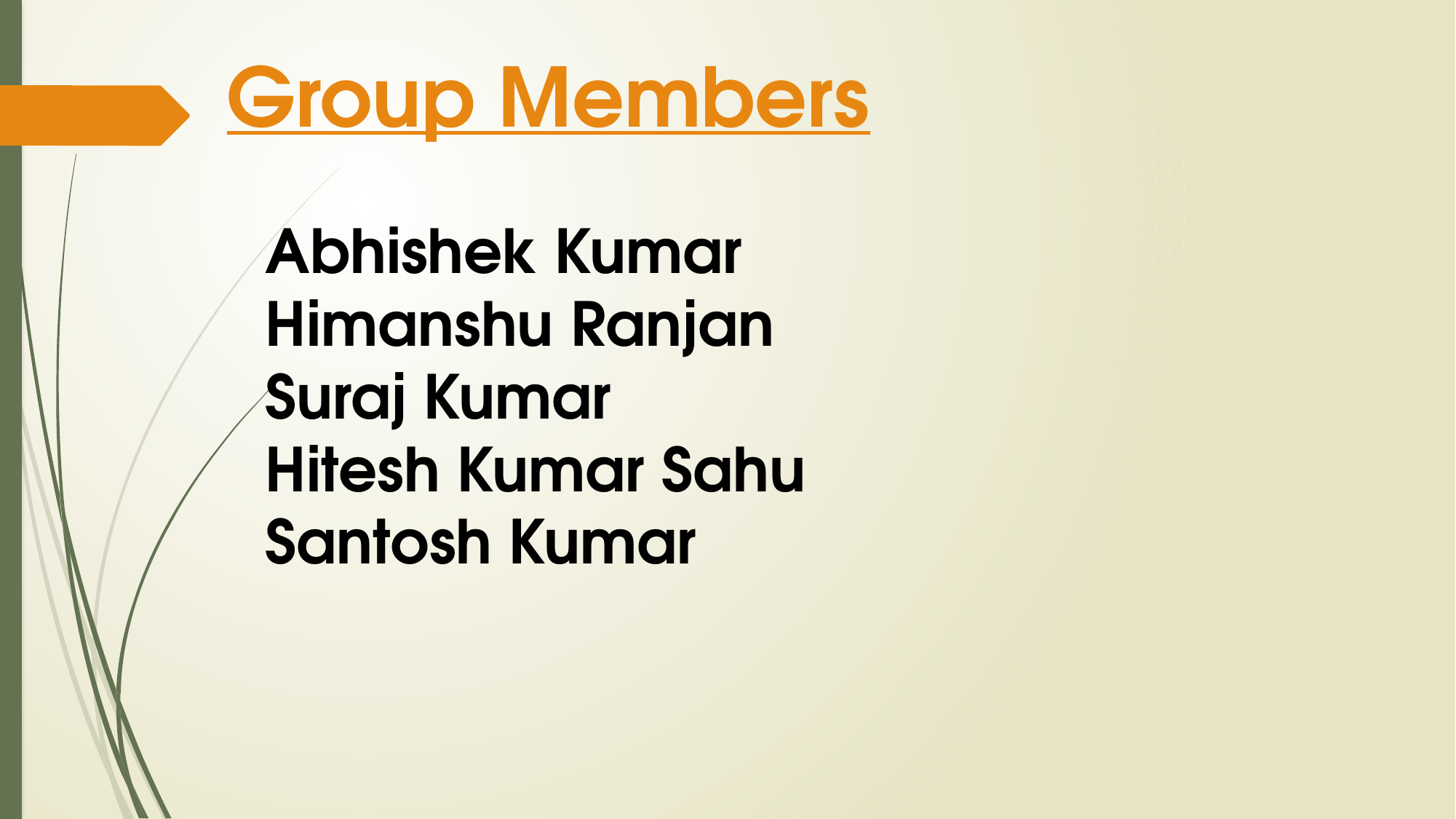

Group Members
Abhishek Kumar
Himanshu Ranjan
Suraj Kumar
Hitesh Kumar Sahu
Santosh Kumar